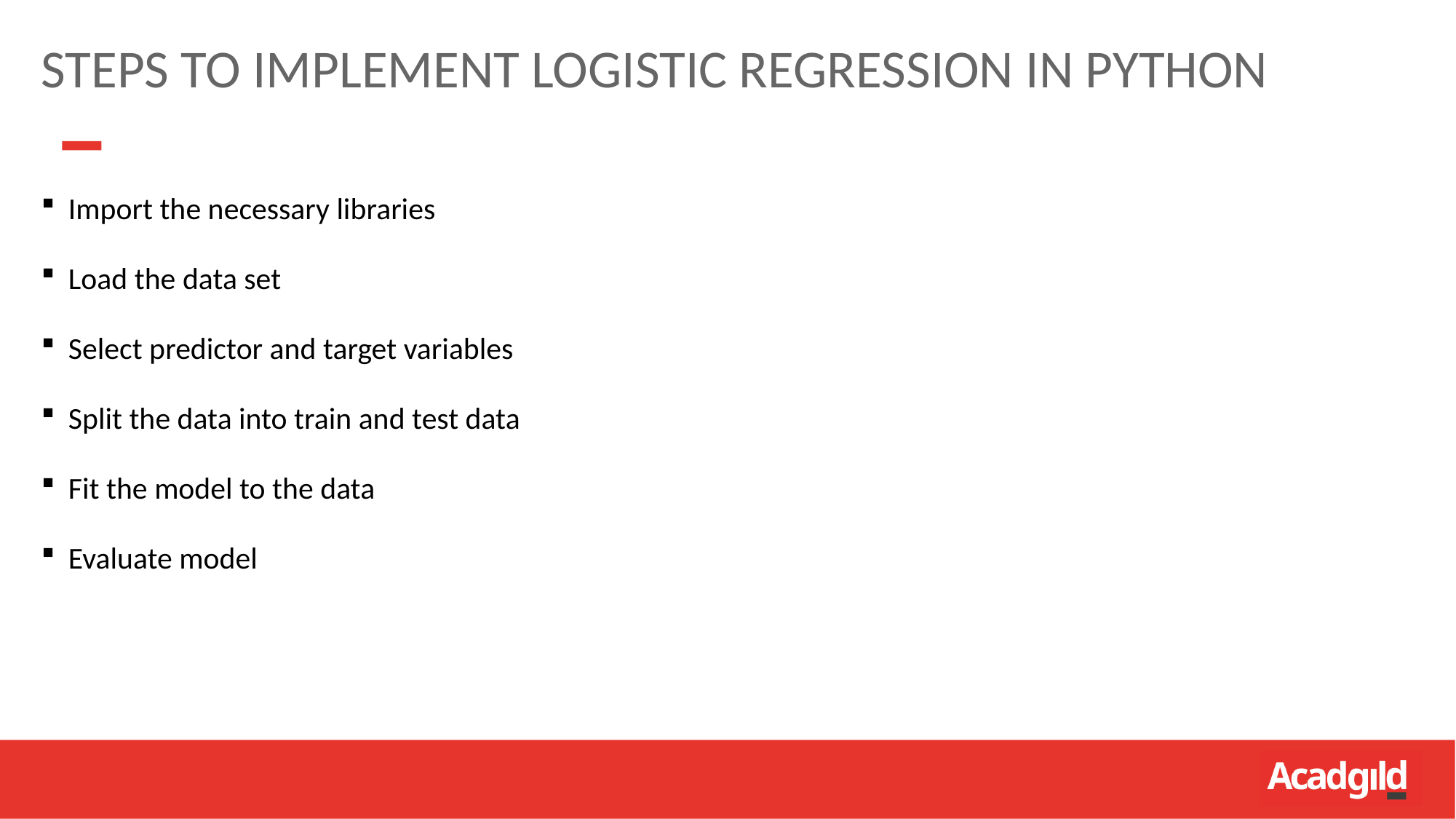

STEPS TO IMPLEMENT LOGISTIC REGRESSION IN PYTHON
Import the necessary libraries
Load the data set
Select predictor and target variables
Split the data into train and test data
Fit the model to the data
Evaluate model